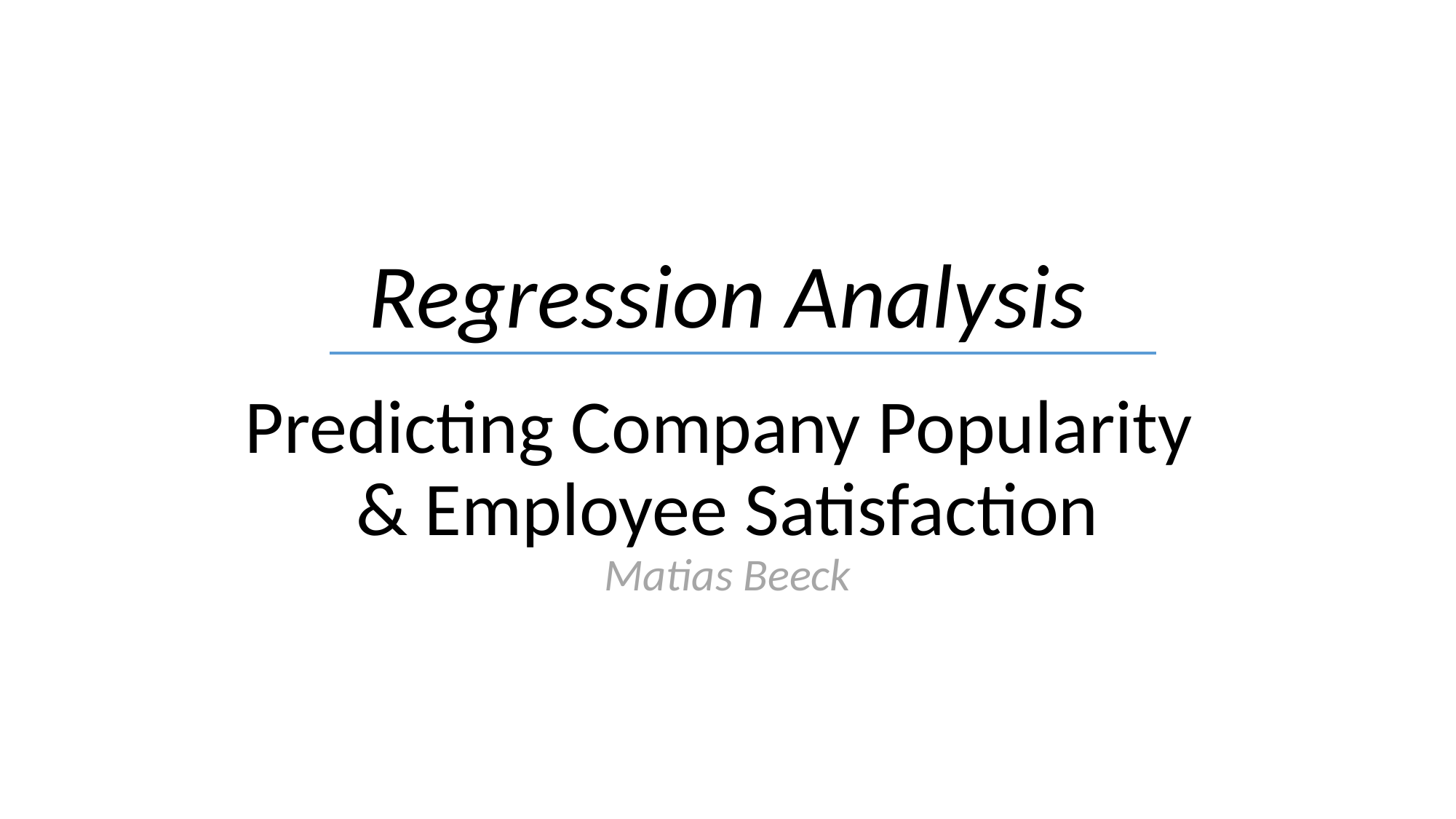

# Regression Analysis
Predicting Company Popularity
& Employee Satisfaction
Matias Beeck